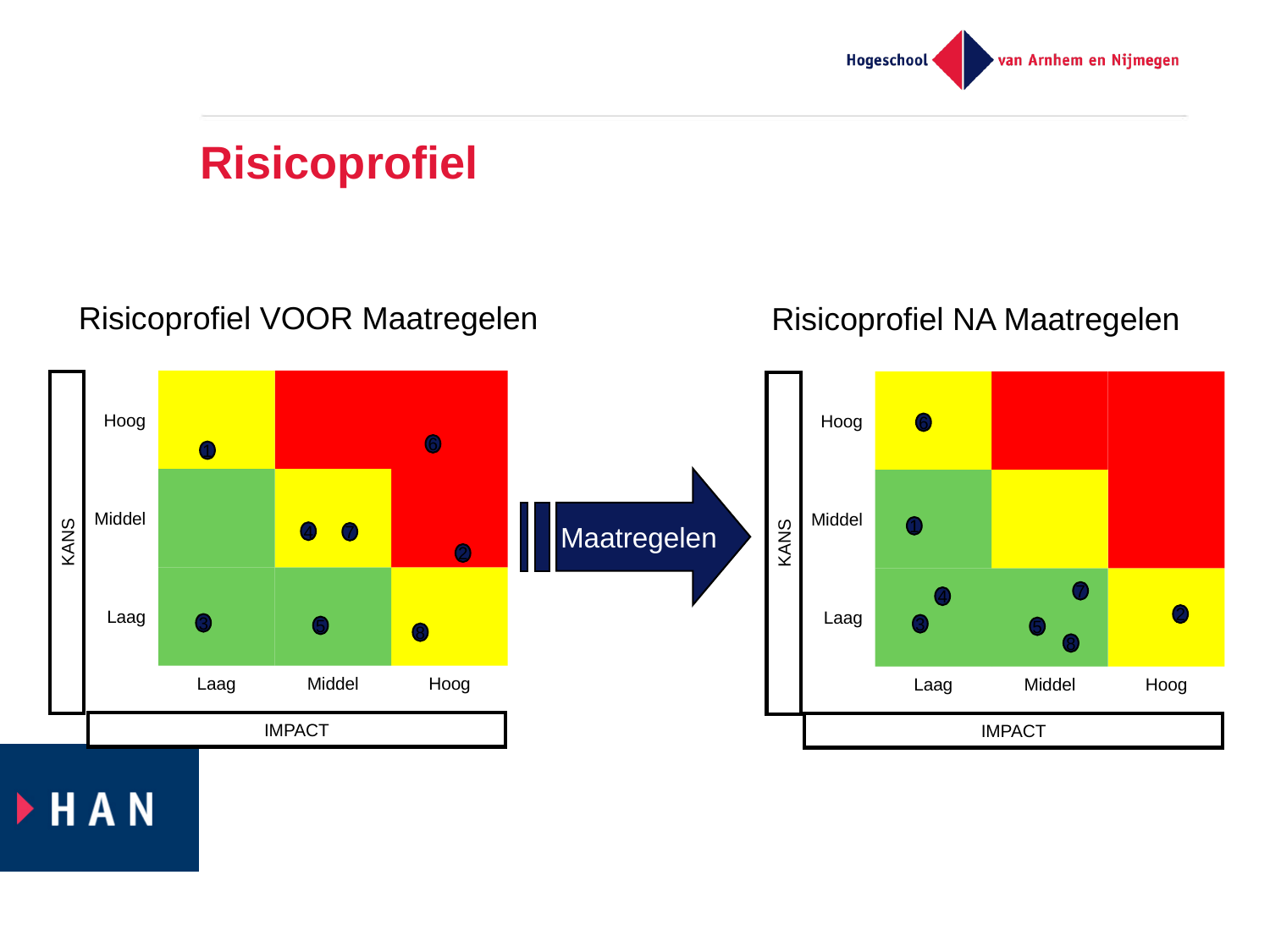

# Risicoprofiel
Risicoprofiel VOOR Maatregelen
Risicoprofiel NA Maatregelen
Hoog

Middel

Laag

Laag
Middel
Hoog

Hoog

Middel

Laag

Laag
Middel
Hoog

6
6
1
Maatregelen
1
4
7
KANS
KANS
2
7
4
2
3
3
5
5
8
8
IMPACT
IMPACT